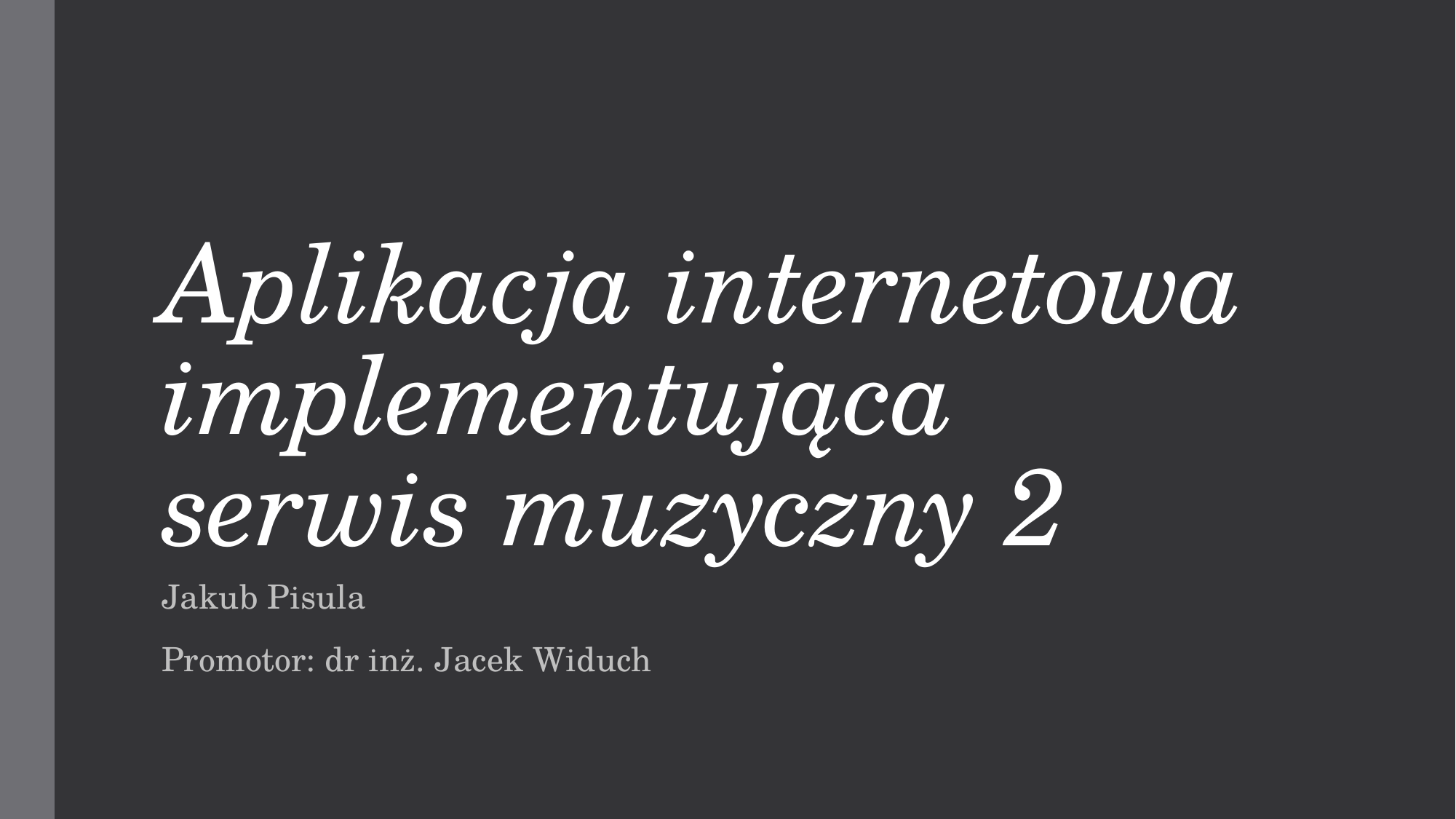

# Aplikacja internetowa implementująca serwis muzyczny 2
Jakub Pisula
Promotor: dr inż. Jacek Widuch